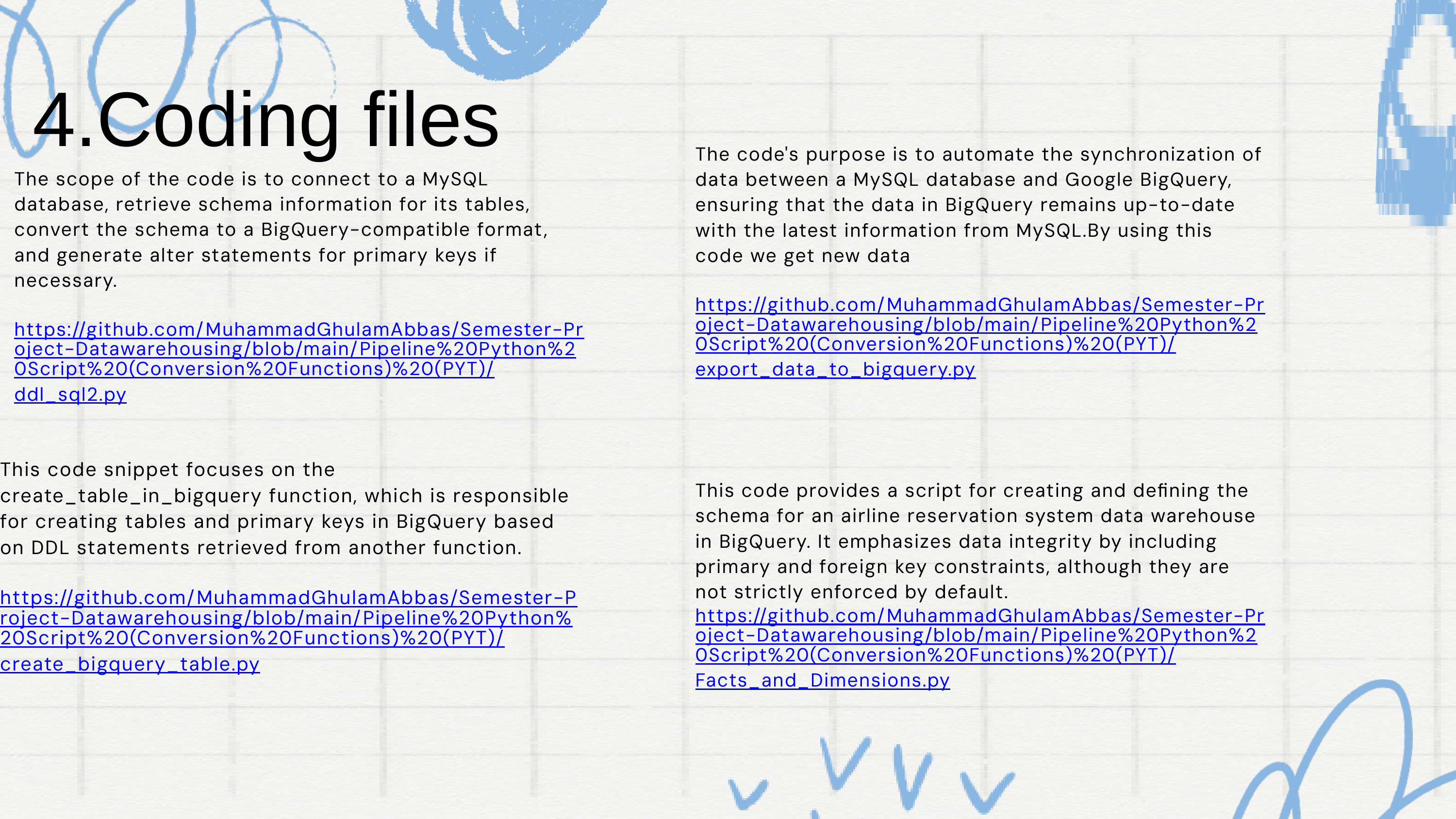

4.Coding files
The code's purpose is to automate the synchronization of data between a MySQL database and Google BigQuery, ensuring that the data in BigQuery remains up-to-date with the latest information from MySQL.By using this code we get new data

https://github.com/MuhammadGhulamAbbas/Semester-Project-Datawarehousing/blob/main/Pipeline%20Python%20Script%20(Conversion%20Functions)%20(PYT)/export_data_to_bigquery.py

The scope of the code is to connect to a MySQL database, retrieve schema information for its tables, convert the schema to a BigQuery-compatible format, and generate alter statements for primary keys if necessary.

https://github.com/MuhammadGhulamAbbas/Semester-Project-Datawarehousing/blob/main/Pipeline%20Python%20Script%20(Conversion%20Functions)%20(PYT)/ddl_sql2.py

This code snippet focuses on the create_table_in_bigquery function, which is responsible for creating tables and primary keys in BigQuery based on DDL statements retrieved from another function.

https://github.com/MuhammadGhulamAbbas/Semester-Project-Datawarehousing/blob/main/Pipeline%20Python%20Script%20(Conversion%20Functions)%20(PYT)/create_bigquery_table.py

This code provides a script for creating and defining the schema for an airline reservation system data warehouse in BigQuery. It emphasizes data integrity by including primary and foreign key constraints, although they are not strictly enforced by default.
https://github.com/MuhammadGhulamAbbas/Semester-Project-Datawarehousing/blob/main/Pipeline%20Python%20Script%20(Conversion%20Functions)%20(PYT)/Facts_and_Dimensions.py